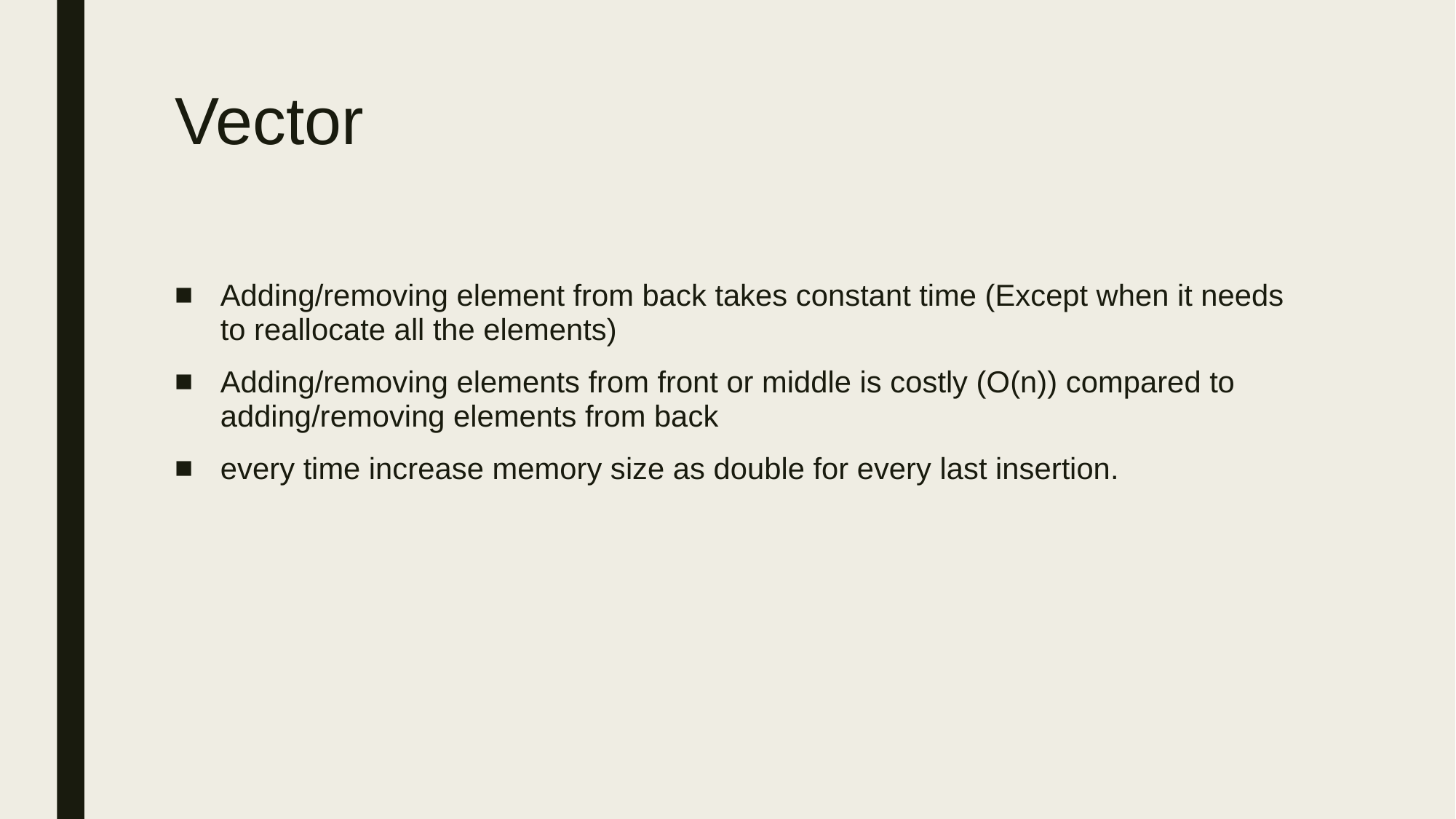

# Vector
Adding/removing element from back takes constant time (Except when it needs to reallocate all the elements)
Adding/removing elements from front or middle is costly (O(n)) compared to adding/removing elements from back
every time increase memory size as double for every last insertion.